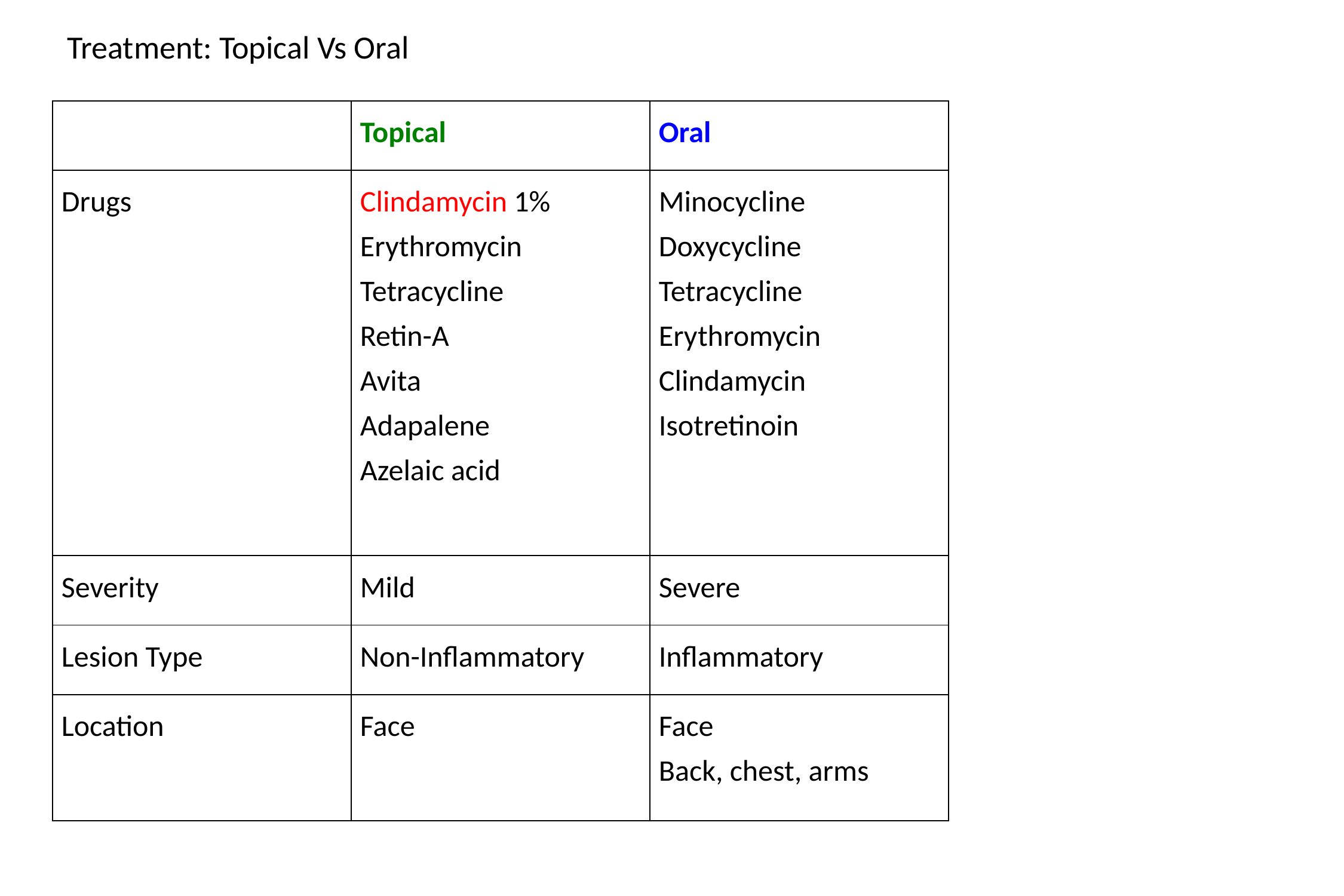

Treatment: Topical Vs Oral
|  | Topical | Oral |
| --- | --- | --- |
| Drugs | Clindamycin 1% Erythromycin Tetracycline Retin-A Avita Adapalene Azelaic acid | Minocycline Doxycycline Tetracycline Erythromycin Clindamycin Isotretinoin |
| Severity | Mild | Severe |
| Lesion Type | Non-Inflammatory | Inflammatory |
| Location | Face | Face Back, chest, arms |